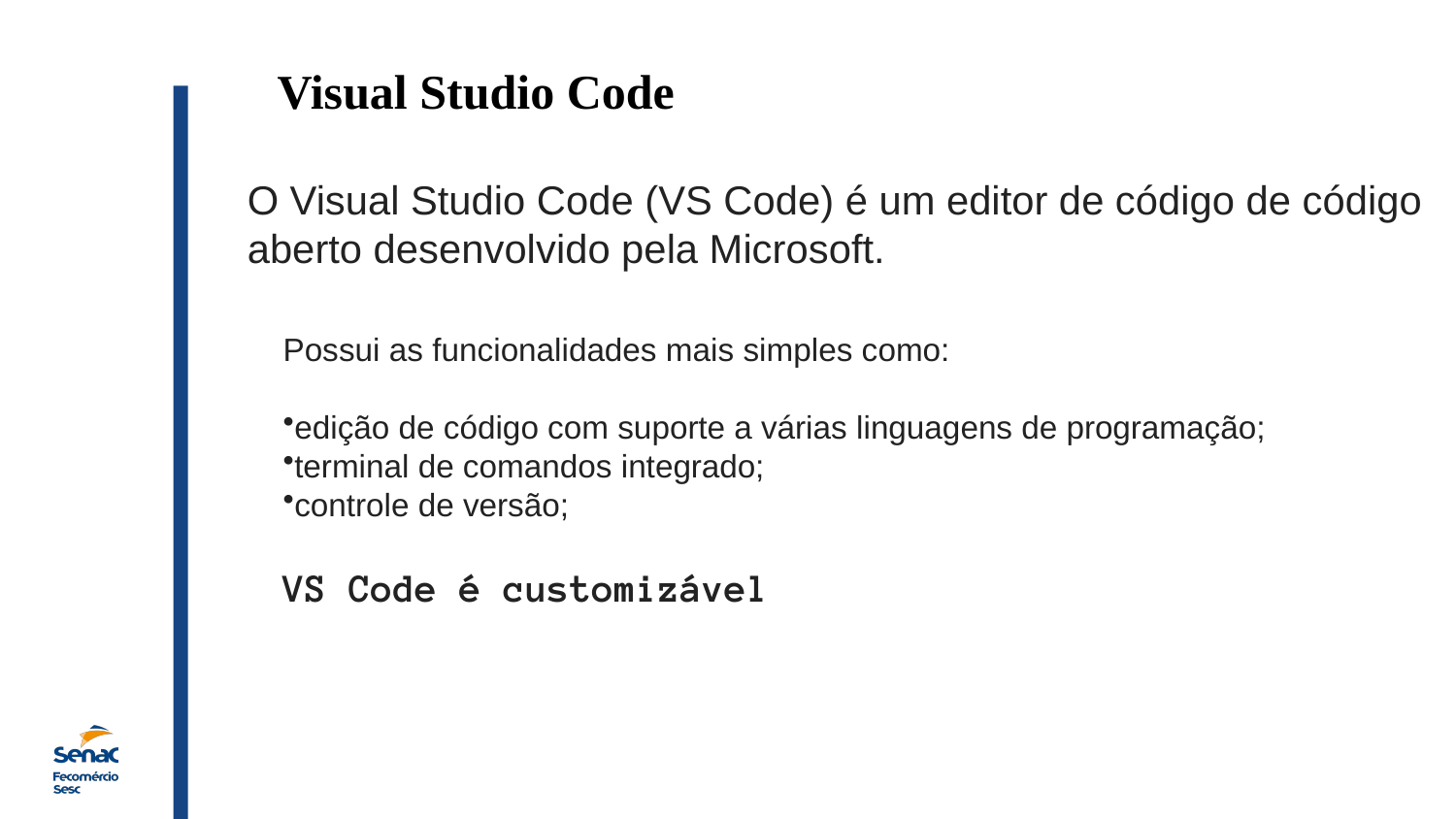

Visual Studio Code
O Visual Studio Code (VS Code) é um editor de código de código aberto desenvolvido pela Microsoft.

Possui as funcionalidades mais simples como:

edição de código com suporte a várias linguagens de programação;
terminal de comandos integrado;
controle de versão;

VS Code é customizável